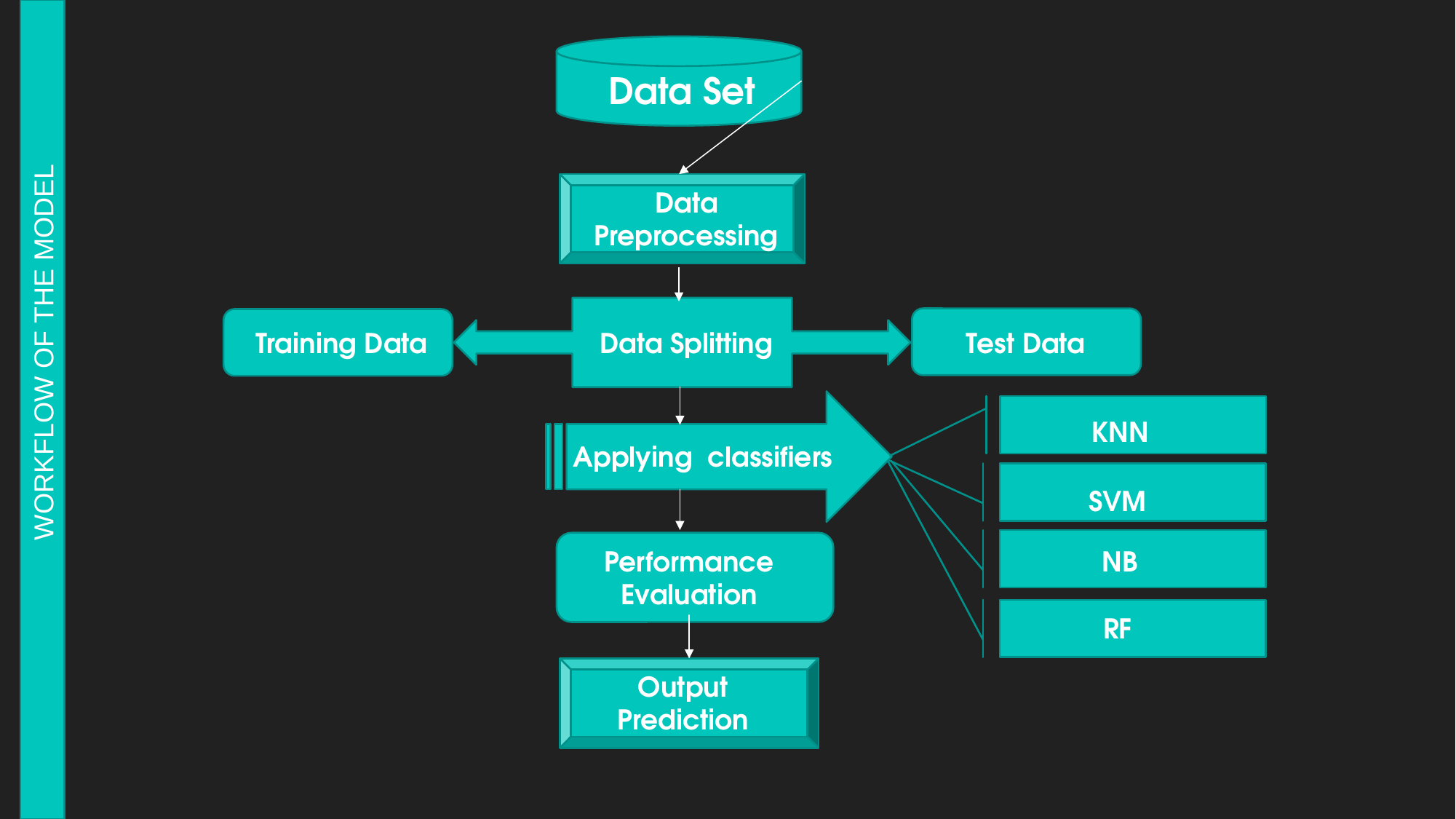

Data Set

Data Preprocessing

WORKFLOW OF THE MODEL

Data Splitting
Test Data
Training Data

KNN
Applying  classifiers

SVM

Performance Evaluation
NB

RF

Output Prediction